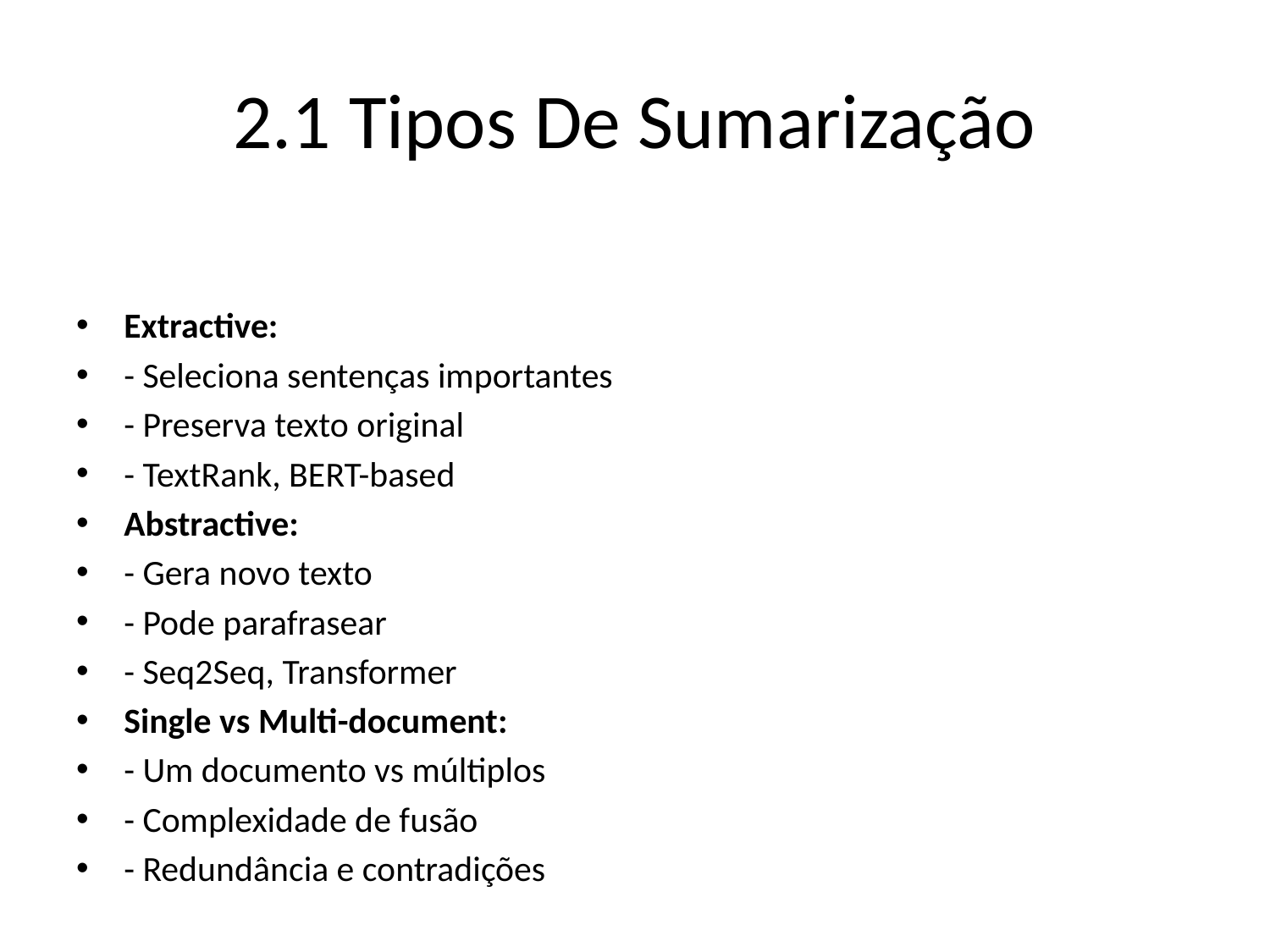

# 2.1 Tipos De Sumarização

Extractive:
- Seleciona sentenças importantes
- Preserva texto original
- TextRank, BERT-based
Abstractive:
- Gera novo texto
- Pode parafrasear
- Seq2Seq, Transformer
Single vs Multi-document:
- Um documento vs múltiplos
- Complexidade de fusão
- Redundância e contradições